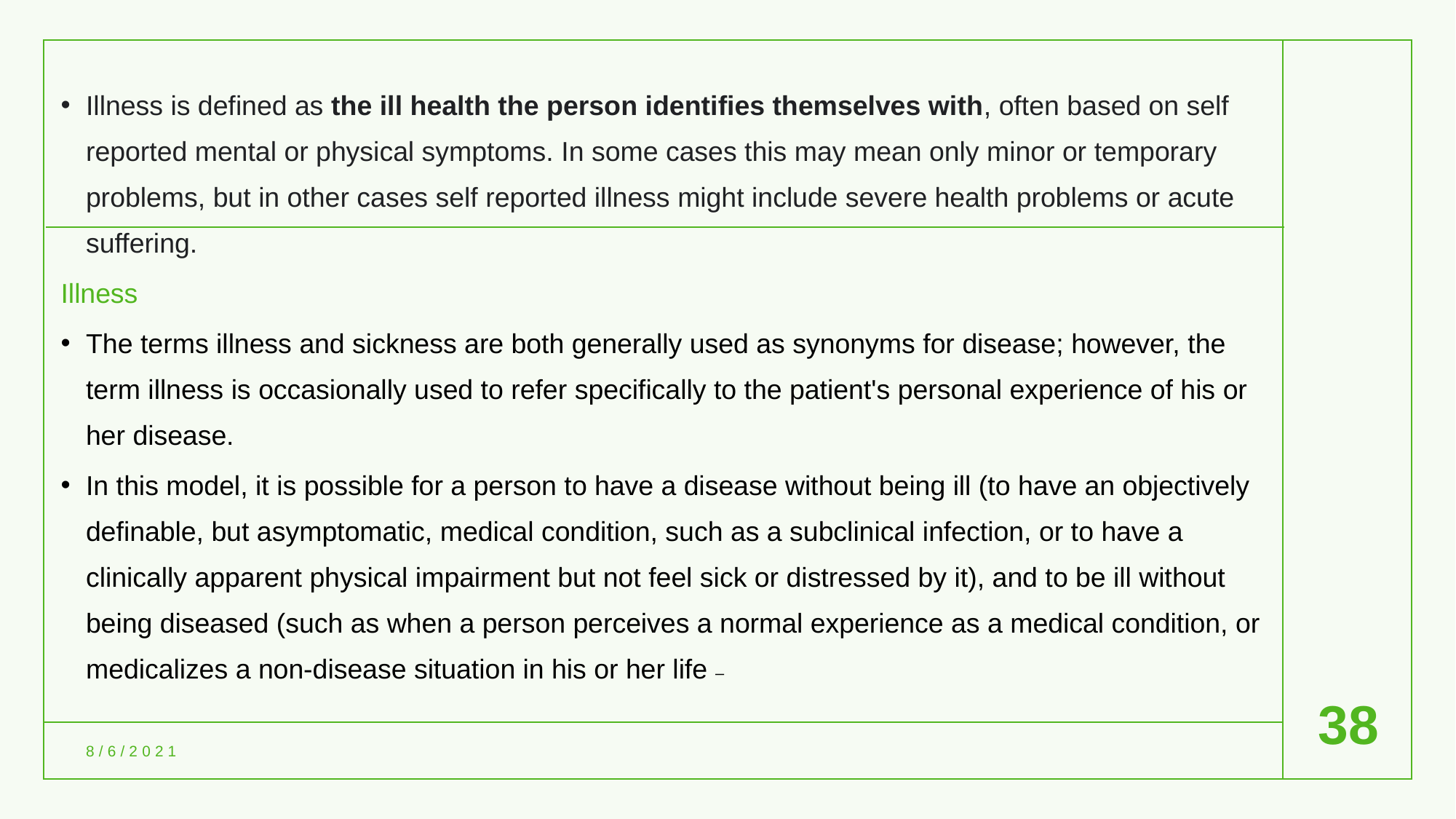

Illness is defined as the ill health the person identifies themselves with, often based on self reported mental or physical symptoms. In some cases this may mean only minor or temporary problems, but in other cases self reported illness might include severe health problems or acute suffering.
Illness
The terms illness and sickness are both generally used as synonyms for disease; however, the term illness is occasionally used to refer specifically to the patient's personal experience of his or her disease.
In this model, it is possible for a person to have a disease without being ill (to have an objectively definable, but asymptomatic, medical condition, such as a subclinical infection, or to have a clinically apparent physical impairment but not feel sick or distressed by it), and to be ill without being diseased (such as when a person perceives a normal experience as a medical condition, or medicalizes a non-disease situation in his or her life –

38
8/6/2021